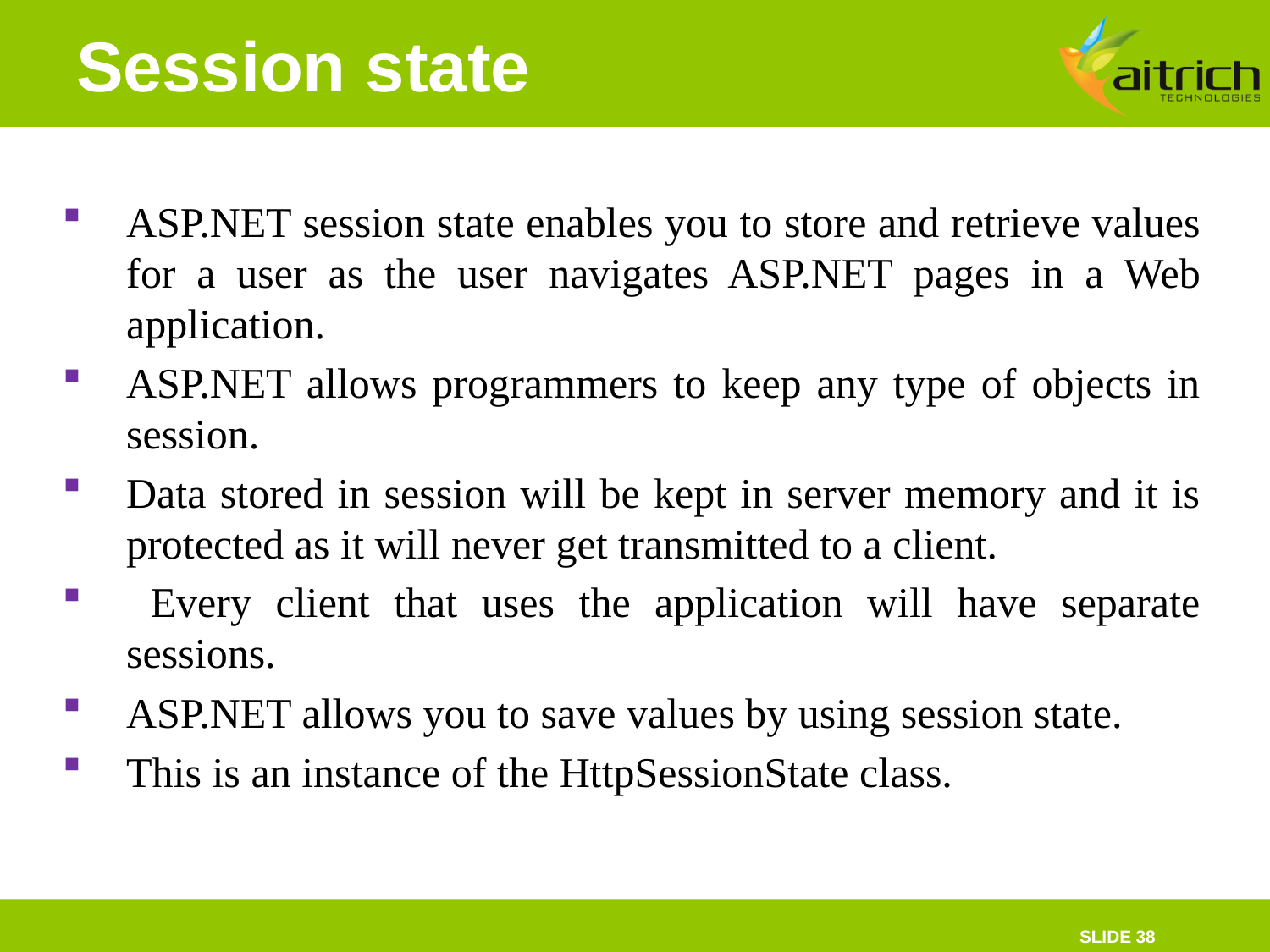

# Session state
ASP.NET session state enables you to store and retrieve values for a user as the user navigates ASP.NET pages in a Web application.
ASP.NET allows programmers to keep any type of objects in session.
Data stored in session will be kept in server memory and it is protected as it will never get transmitted to a client.
 Every client that uses the application will have separate sessions.
ASP.NET allows you to save values by using session state.
This is an instance of the HttpSessionState class.